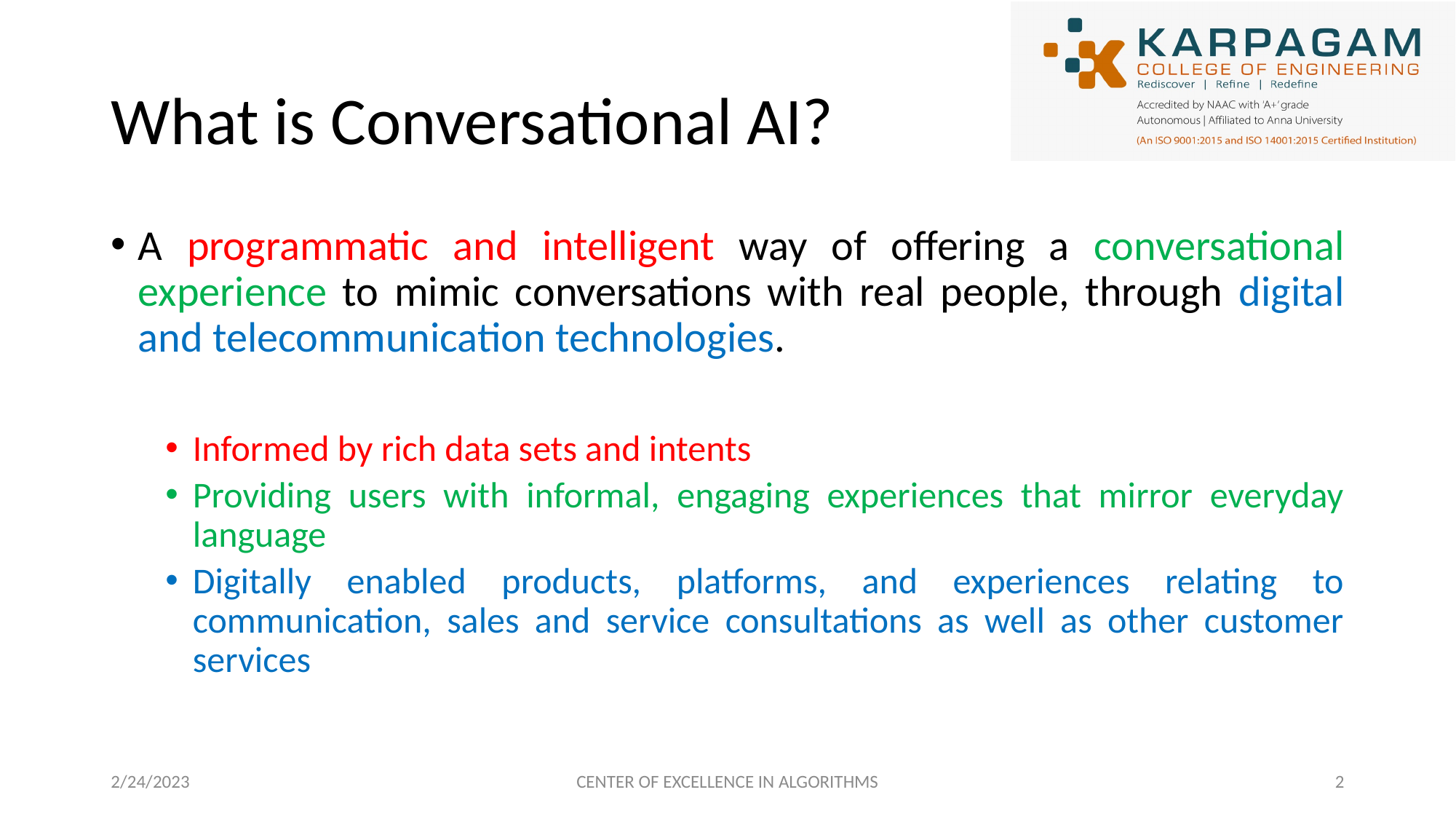

# What is Conversational AI?
A programmatic and intelligent way of offering a conversational experience to mimic conversations with real people, through digital and telecommunication technologies.

Informed by rich data sets and intents
Providing users with informal, engaging experiences that mirror everyday language
Digitally enabled products, platforms, and experiences relating to communication, sales and service consultations as well as other customer services

2/24/2023
CENTER OF EXCELLENCE IN ALGORITHMS
2